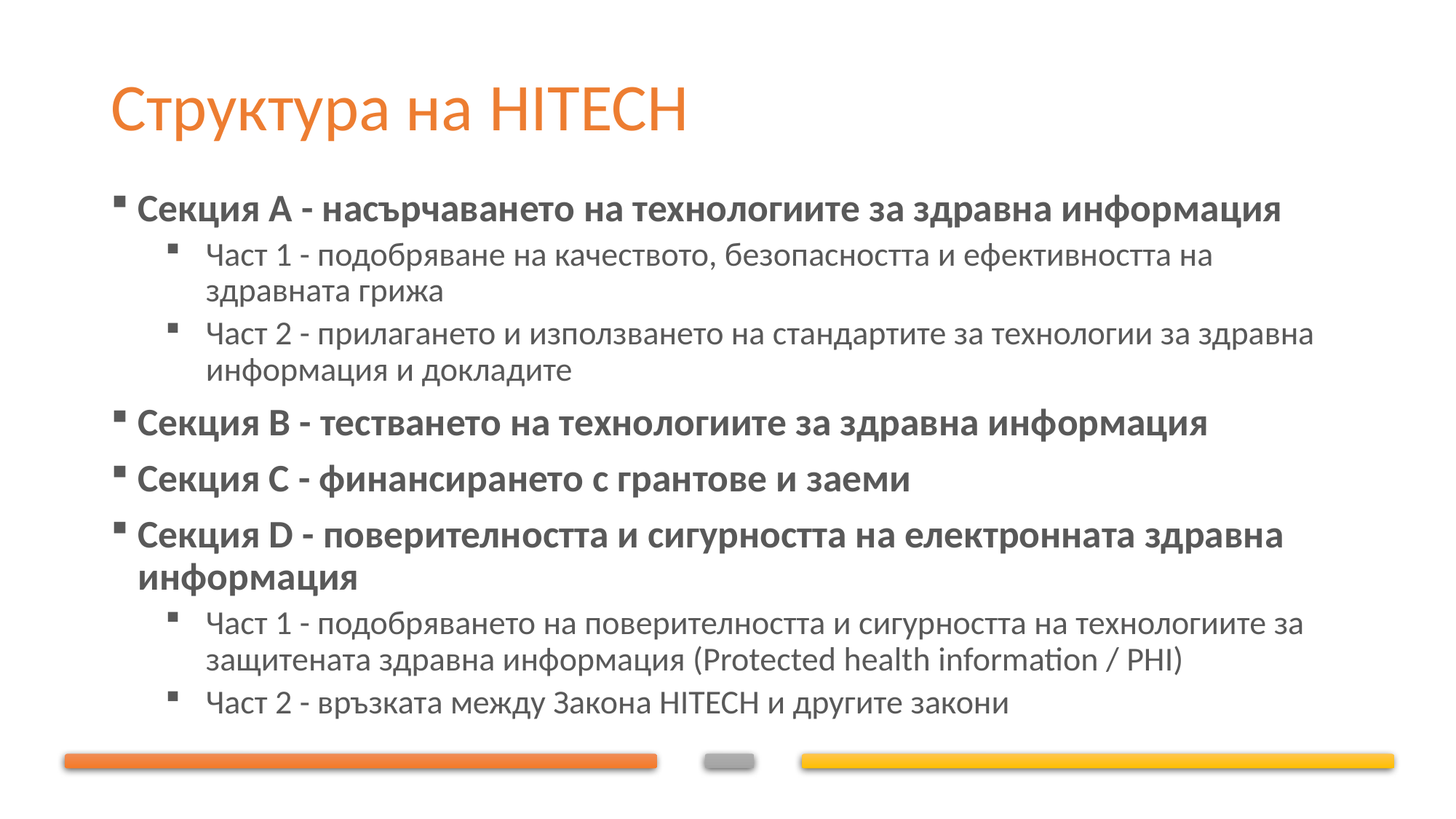

# Структура на HITECH
Секция А - насърчаването на технологиите за здравна информация
Част 1 - подобряване на качеството, безопасността и ефективността на здравната грижа
Част 2 - прилагането и използването на стандартите за технологии за здравна информация и докладите
Секция B - тестването на технологиите за здравна информация
Секция C - финансирането с грантове и заеми
Секция D - поверителността и сигурността на електронната здравна информация
Част 1 - подобряването на поверителността и сигурността на технологиите за защитената здравна информация (Protected health information / PHI)
Част 2 - връзката между Закона HITECH и другите закони